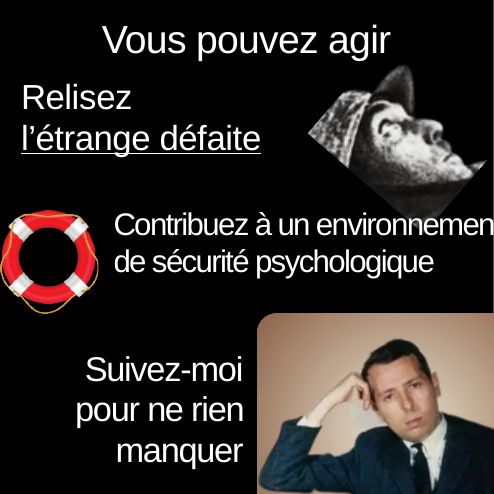

Vous pouvez agir

Relisez
l’étrange défaite
Contribuez à un environnement de sécurité psychologique

Suivez-moi
pour ne rien manquer